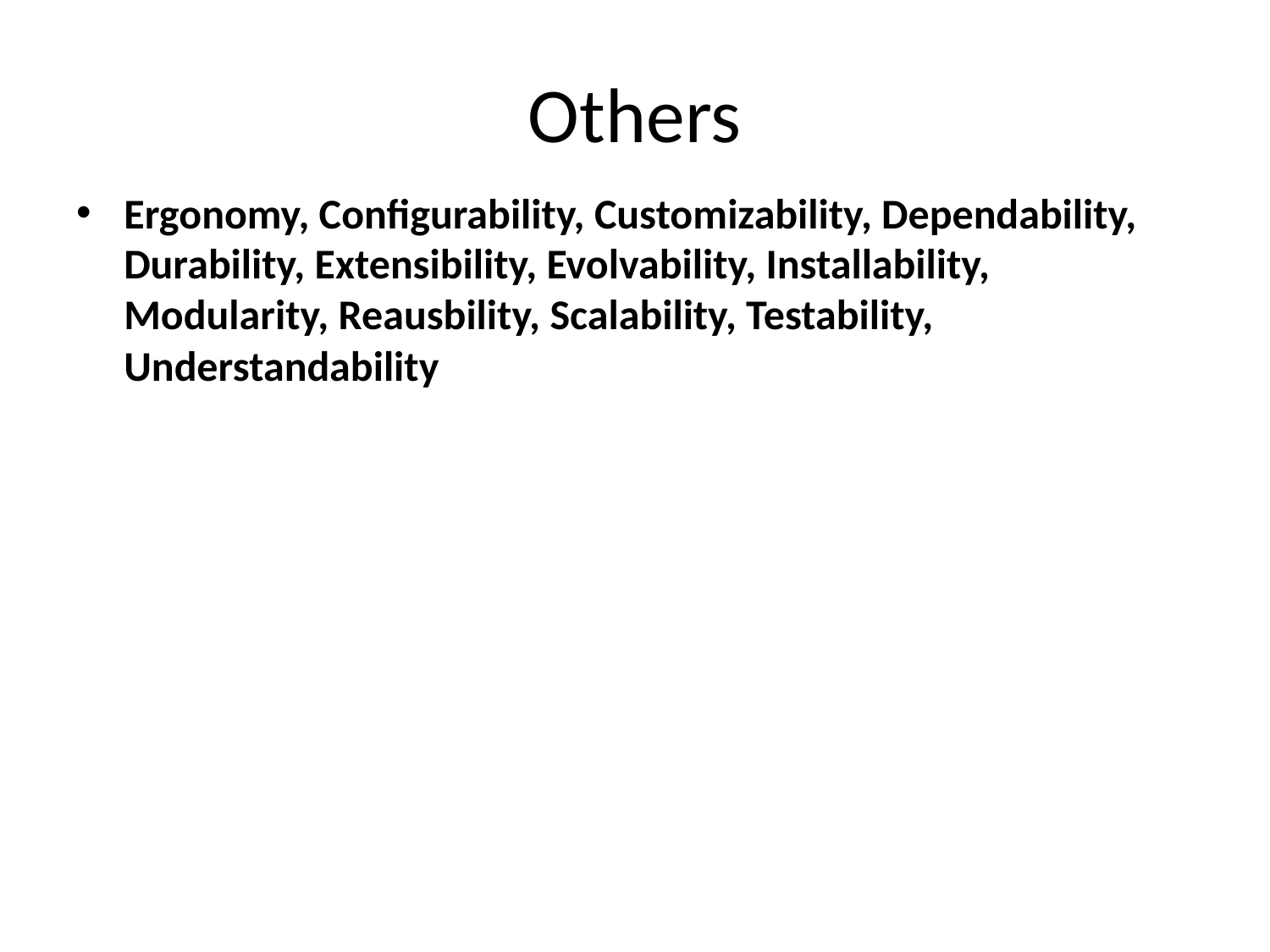

# Others
Ergonomy, Configurability, Customizability, Dependability, Durability, Extensibility, Evolvability, Installability, Modularity, Reausbility, Scalability, Testability, Understandability